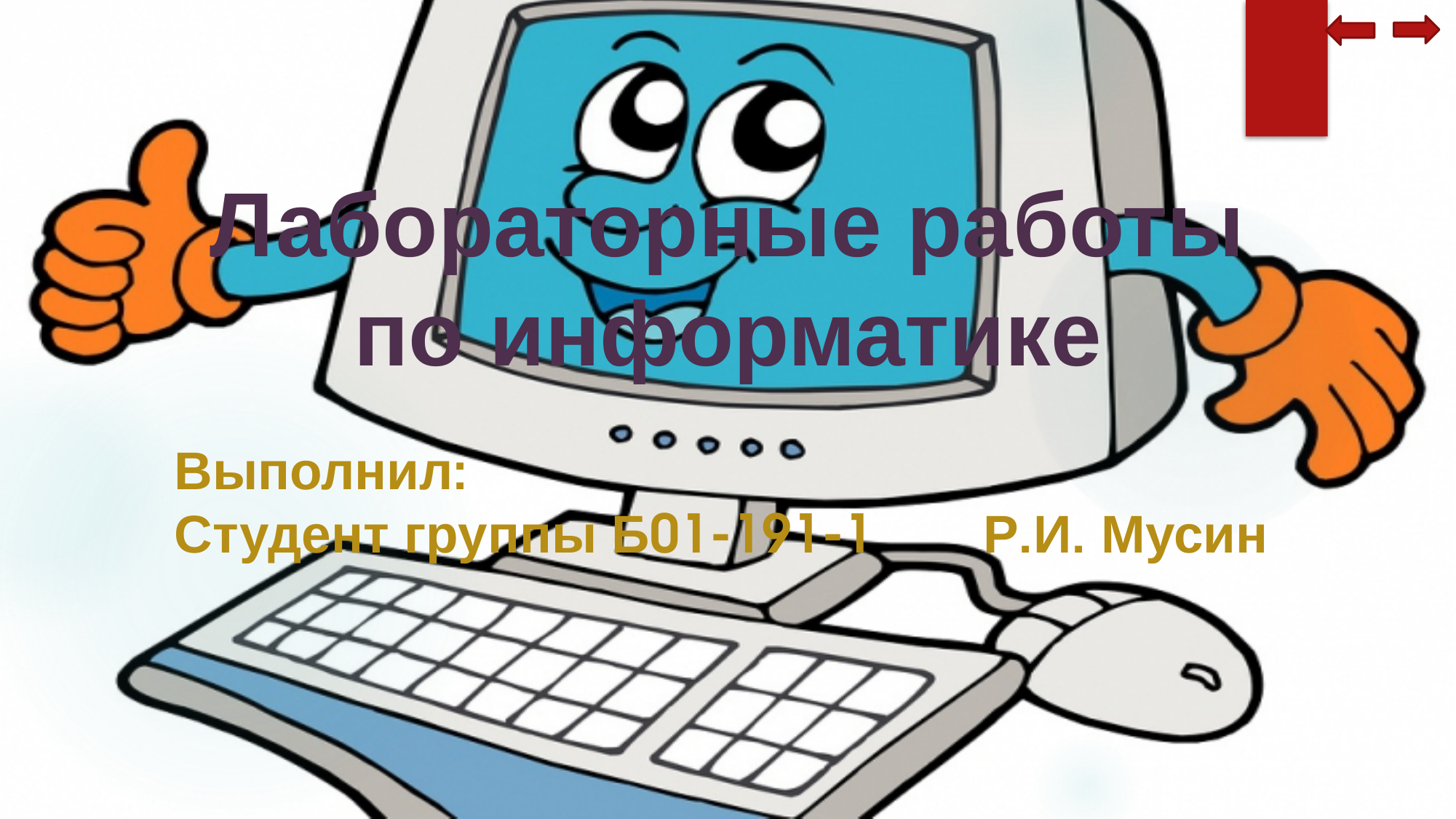

# Лабораторные работы по информатике
Выполнил:
Студент группы Б01-191-1	   Р.И. Мусин